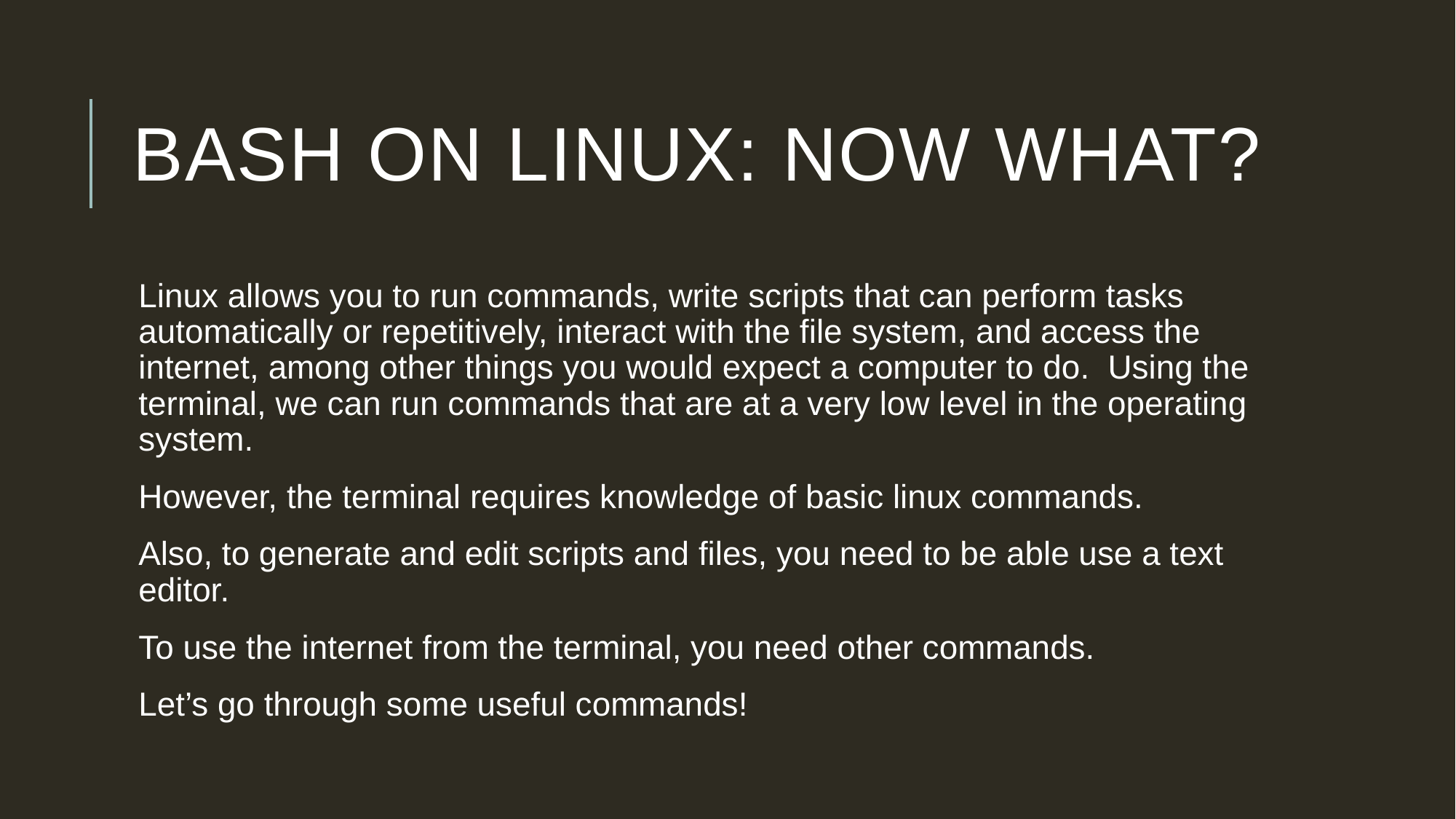

# Bash on linux: now what?
Linux allows you to run commands, write scripts that can perform tasks automatically or repetitively, interact with the file system, and access the internet, among other things you would expect a computer to do.  Using the terminal, we can run commands that are at a very low level in the operating system.
However, the terminal requires knowledge of basic linux commands.
Also, to generate and edit scripts and files, you need to be able use a text editor.
To use the internet from the terminal, you need other commands.
Let’s go through some useful commands!